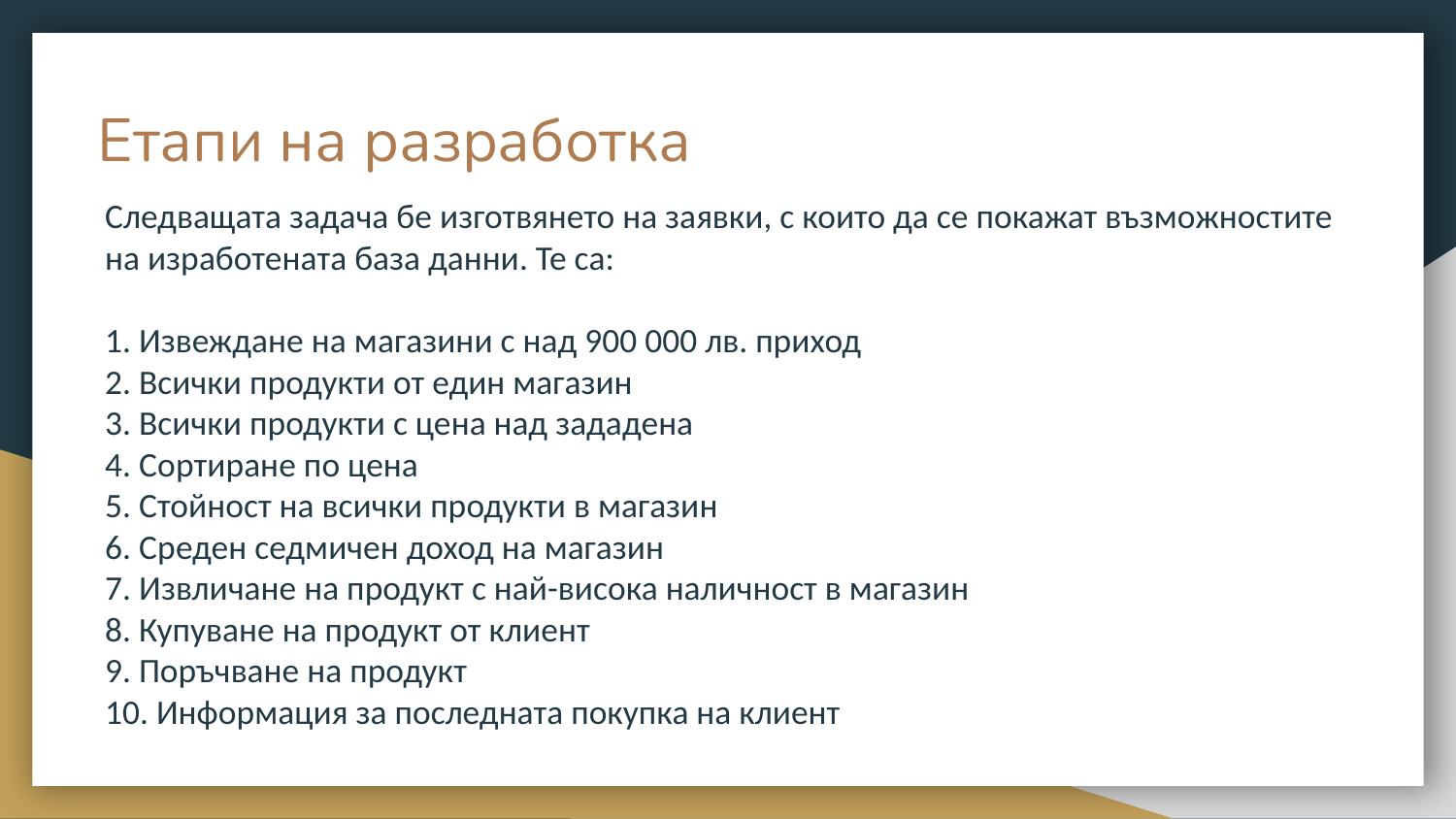

# Етапи на разработка
Следващата задача бе изготвянето на заявки, с които да се покажат възможностите на изработената база данни. Те са:

1. Извеждане на магазини с над 900 000 лв. приход
2. Всички продукти от един магазин
3. Всички продукти с цена над зададена
4. Сортиране по цена
5. Стойност на всички продукти в магазин
6. Среден седмичен доход на магазин
7. Извличане на продукт с най-висока наличност в магазин
8. Купуване на продукт от клиент
9. Поръчване на продукт
10. Информация за последната покупка на клиент